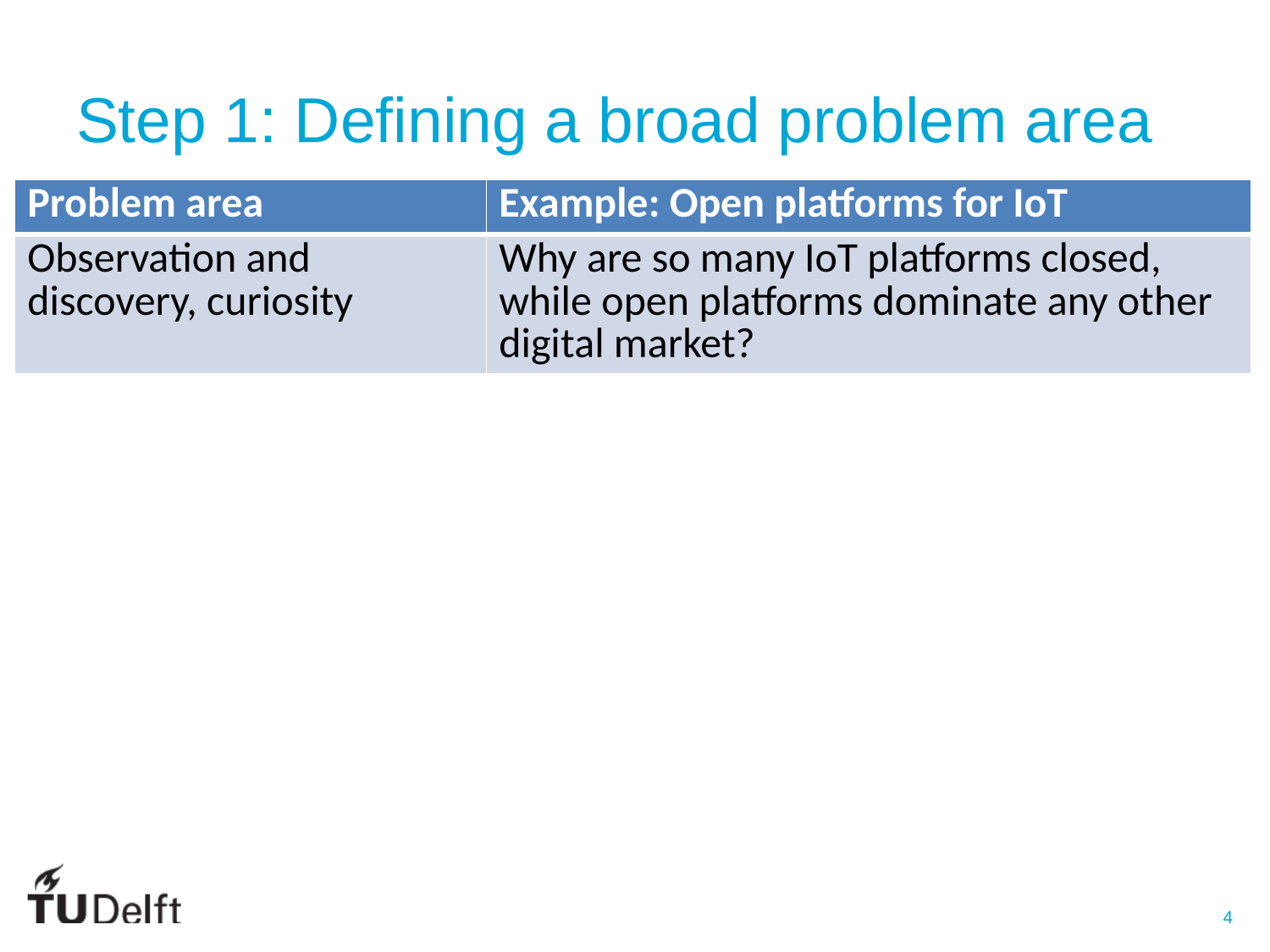

# Step 1: Defining a broad problem area
| Problem area | Example: Open platforms for IoT |
| --- | --- |
| Observation and discovery, curiosity | Why are so many IoT platforms closed, while open platforms dominate any other digital market? |